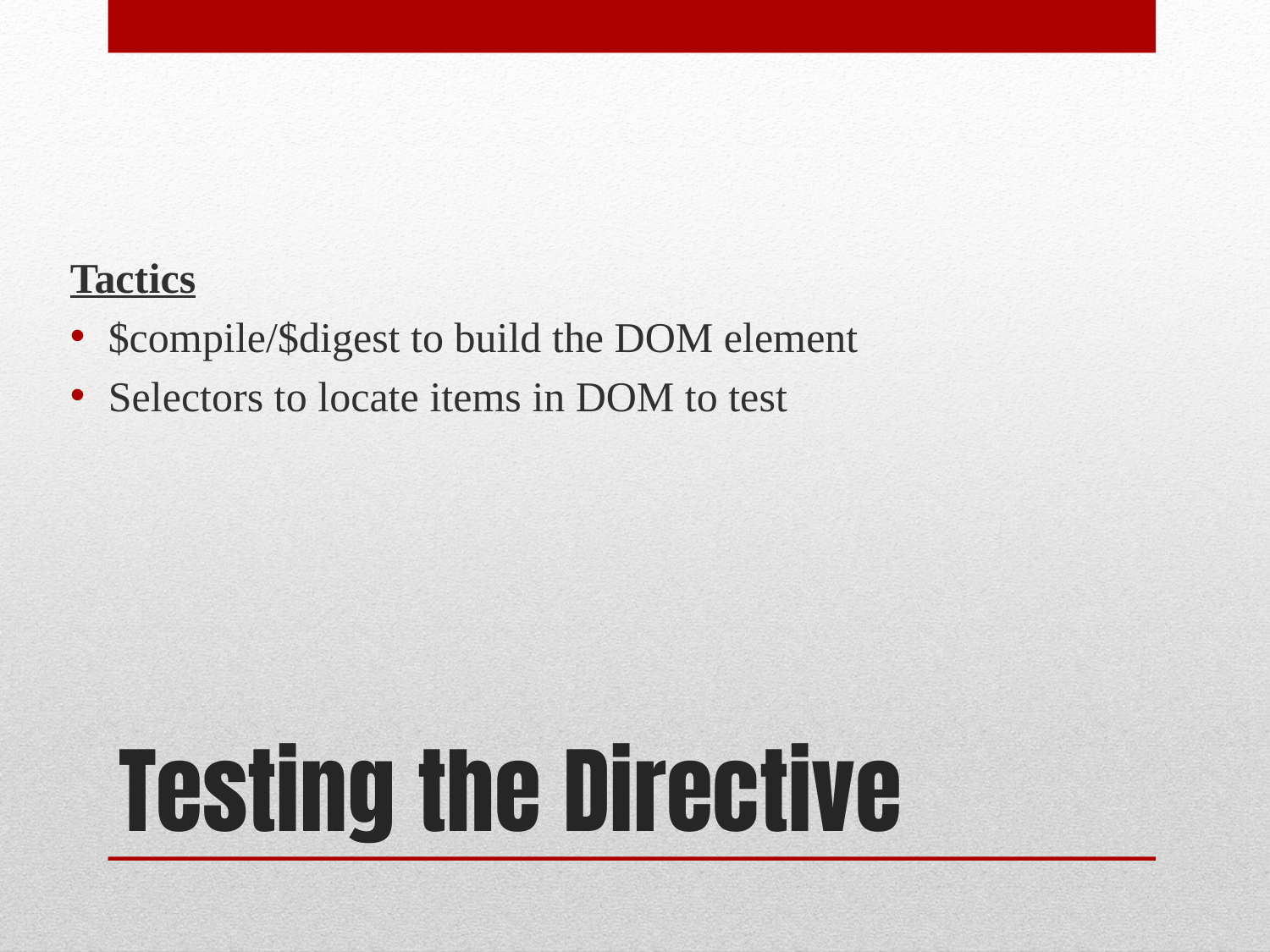

Tactics
$compile/$digest to build the DOM element
Selectors to locate items in DOM to test

# Testing the Directive